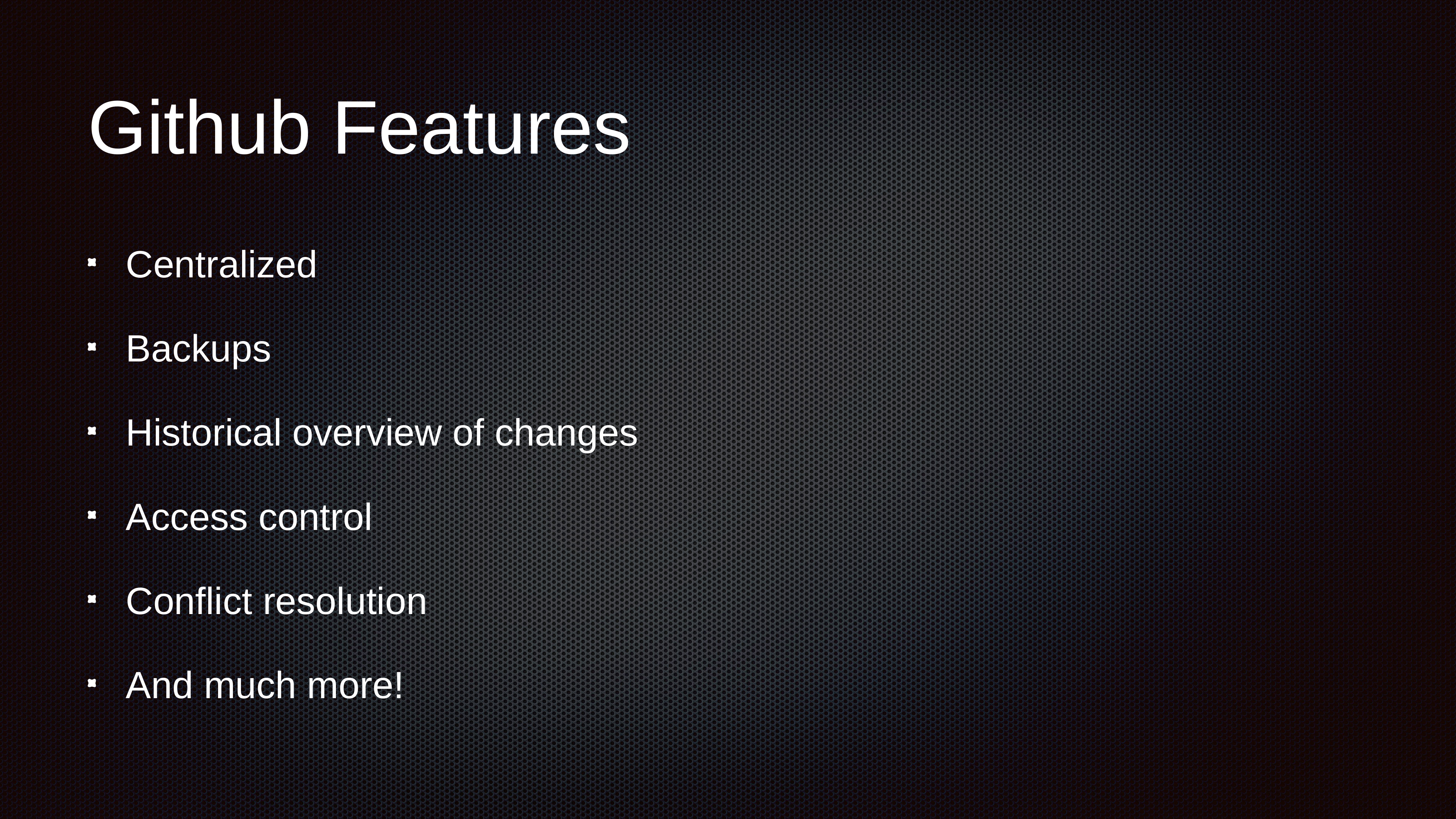

# Github Features
Centralized
Backups
Historical overview of changes
Access control
Conflict resolution
And much more!